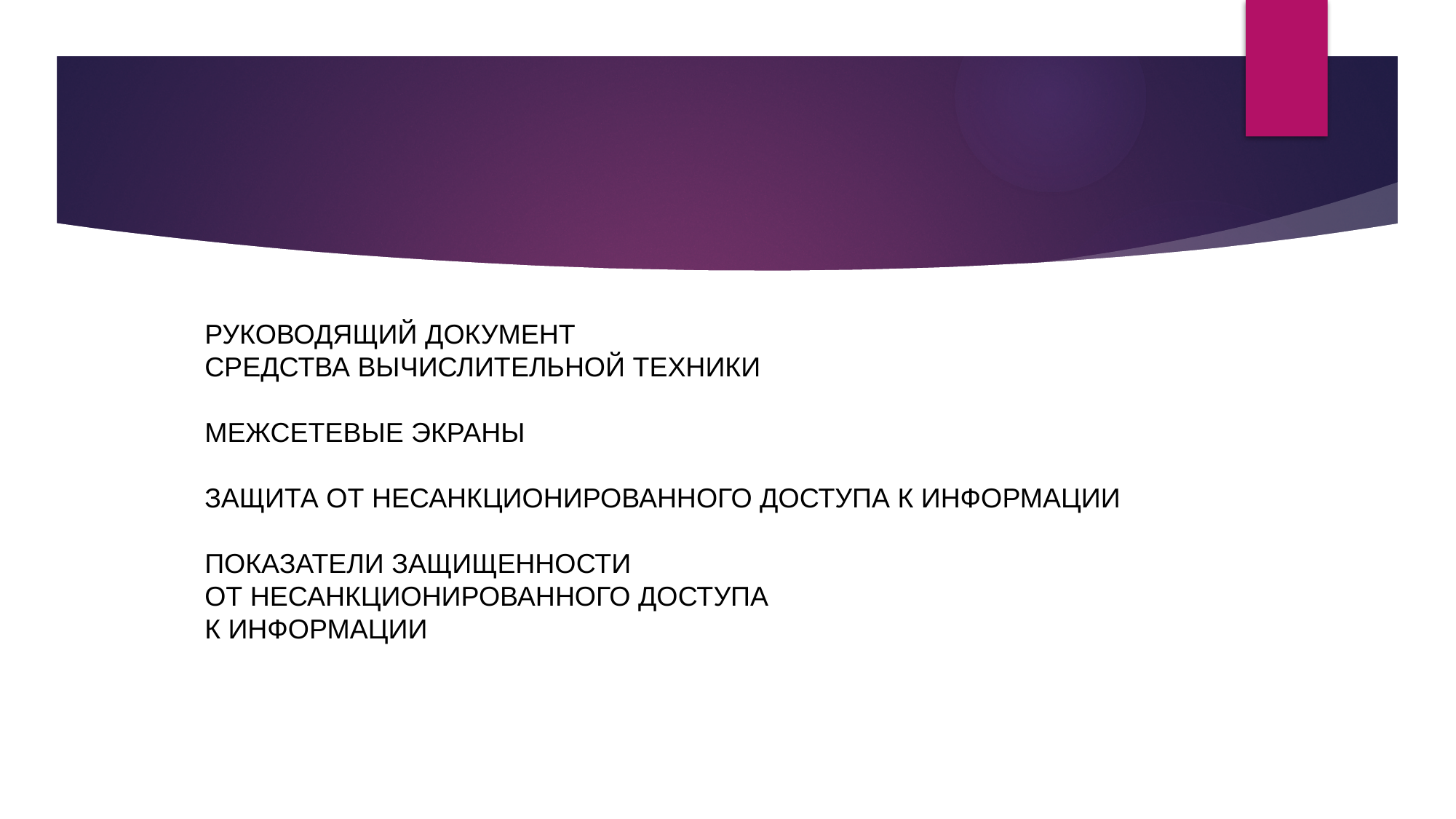

#
РУКОВОДЯЩИЙ ДОКУМЕНТ
СРЕДСТВА ВЫЧИСЛИТЕЛЬНОЙ ТЕХНИКИ

МЕЖСЕТЕВЫЕ ЭКРАНЫ

ЗАЩИТА ОТ НЕСАНКЦИОНИРОВАННОГО ДОСТУПА К ИНФОРМАЦИИ

ПОКАЗАТЕЛИ ЗАЩИЩЕННОСТИ
ОТ НЕСАНКЦИОНИРОВАННОГО ДОСТУПА
К ИНФОРМАЦИИ